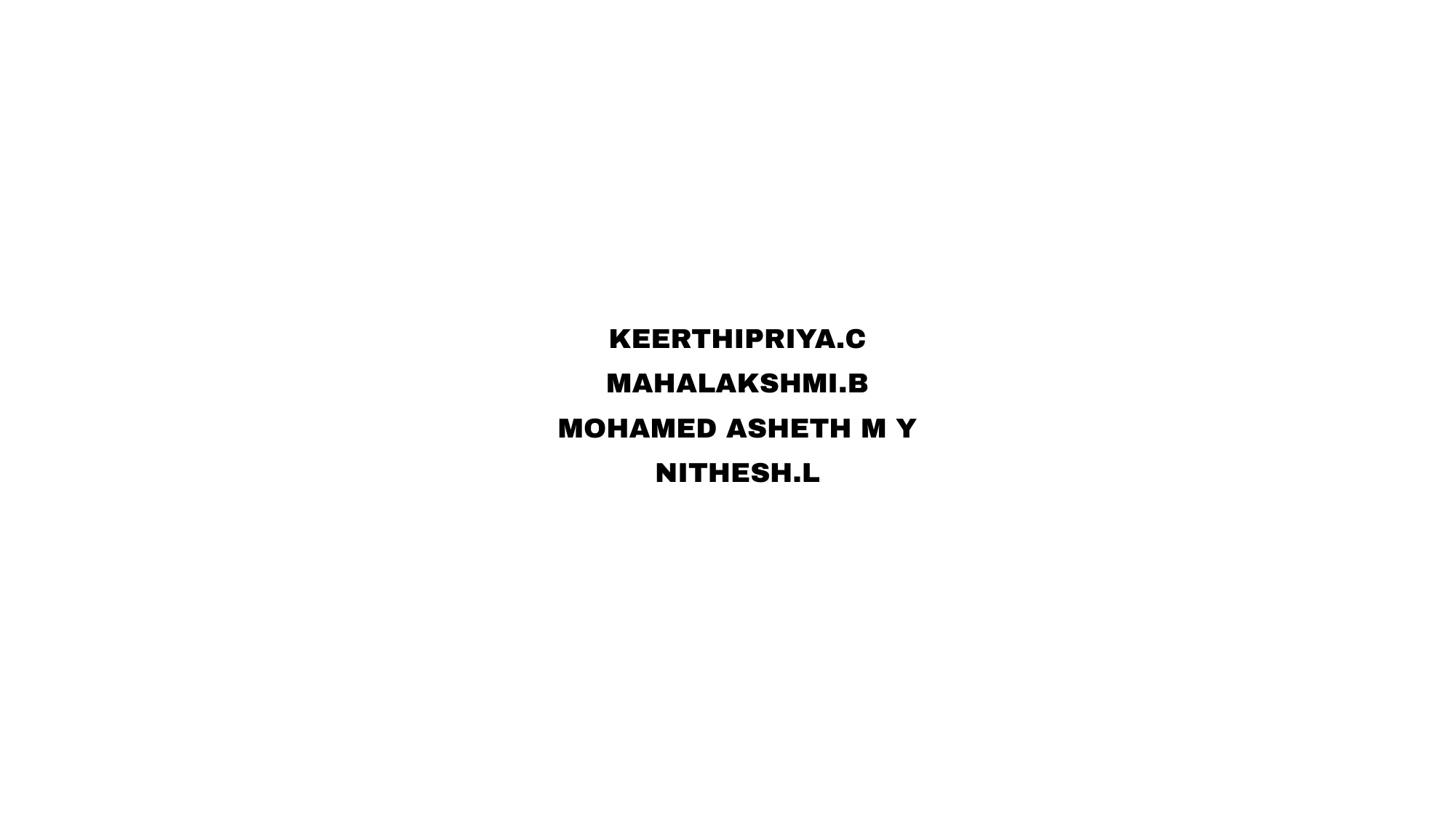

KEERTHIPRIYA.C
MAHALAKSHMI.B
MOHAMED ASHETH M Y
NITHESH.L